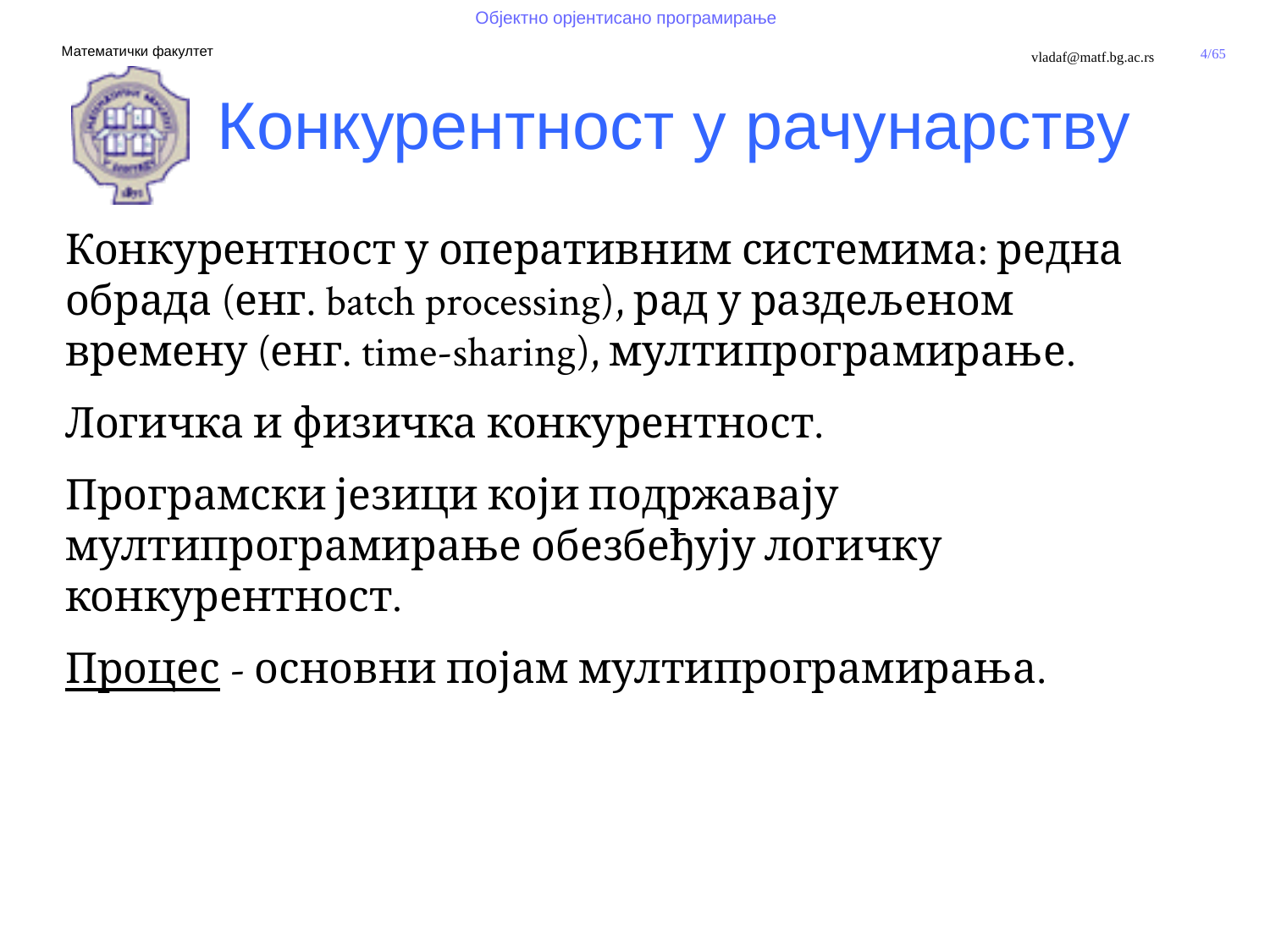

Конкурентност у рачунарству
Конкурентност у оперативним системима: редна обрада (енг. batch processing), рад у раздељеном времену (енг. time-sharing), мултипрограмирање.
Логичка и физичка конкурентност.
Програмски језици који подржавају мултипрограмирање обезбеђују логичку конкурентност.
Процес - основни појам мултипрограмирања.